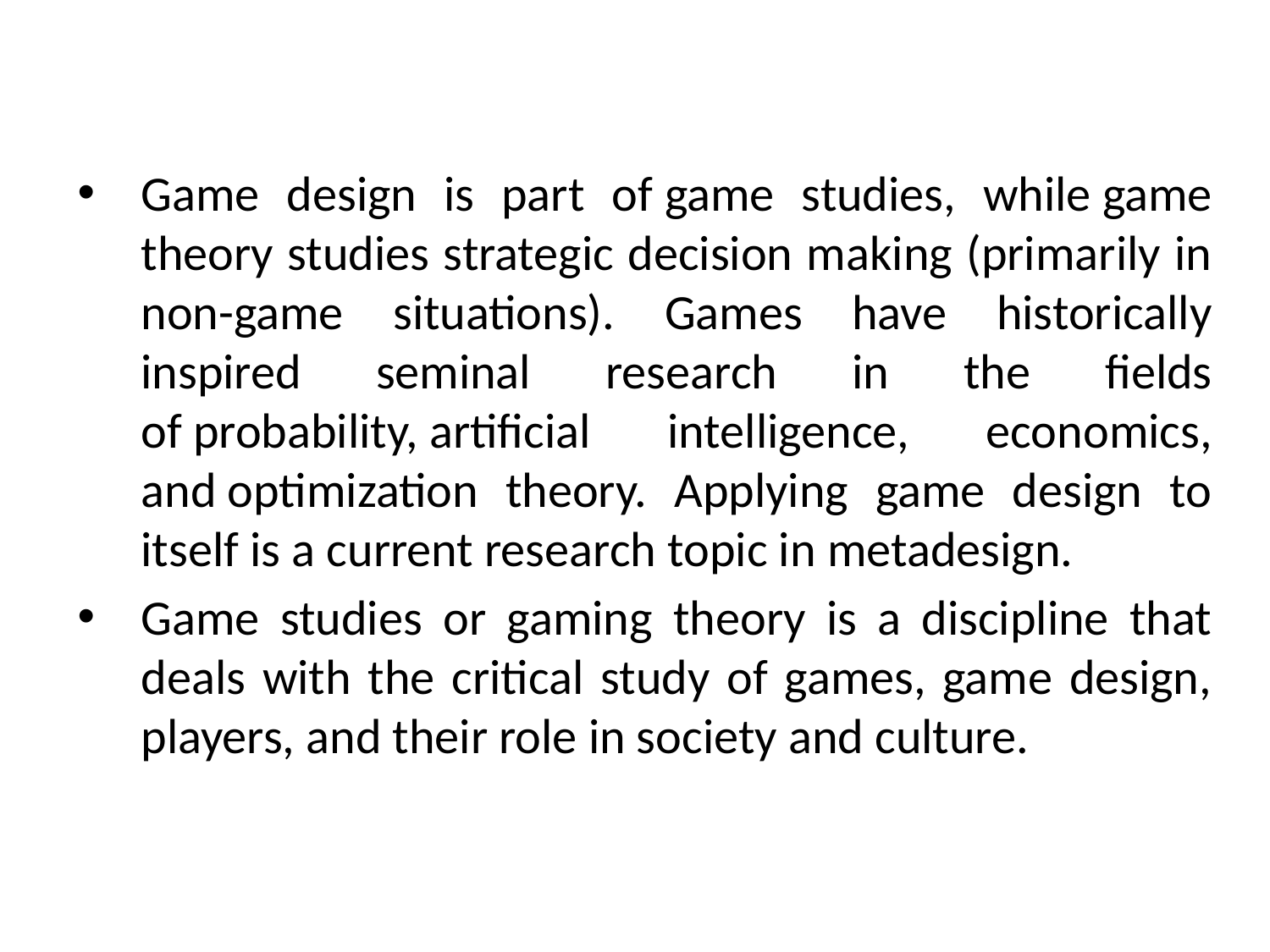

Game design is part of game studies, while game theory studies strategic decision making (primarily in non-game situations). Games have historically inspired seminal research in the fields of probability, artificial intelligence, economics, and optimization theory. Applying game design to itself is a current research topic in metadesign.
Game studies or gaming theory is a discipline that deals with the critical study of games, game design, players, and their role in society and culture.

# Introduction to Game Design